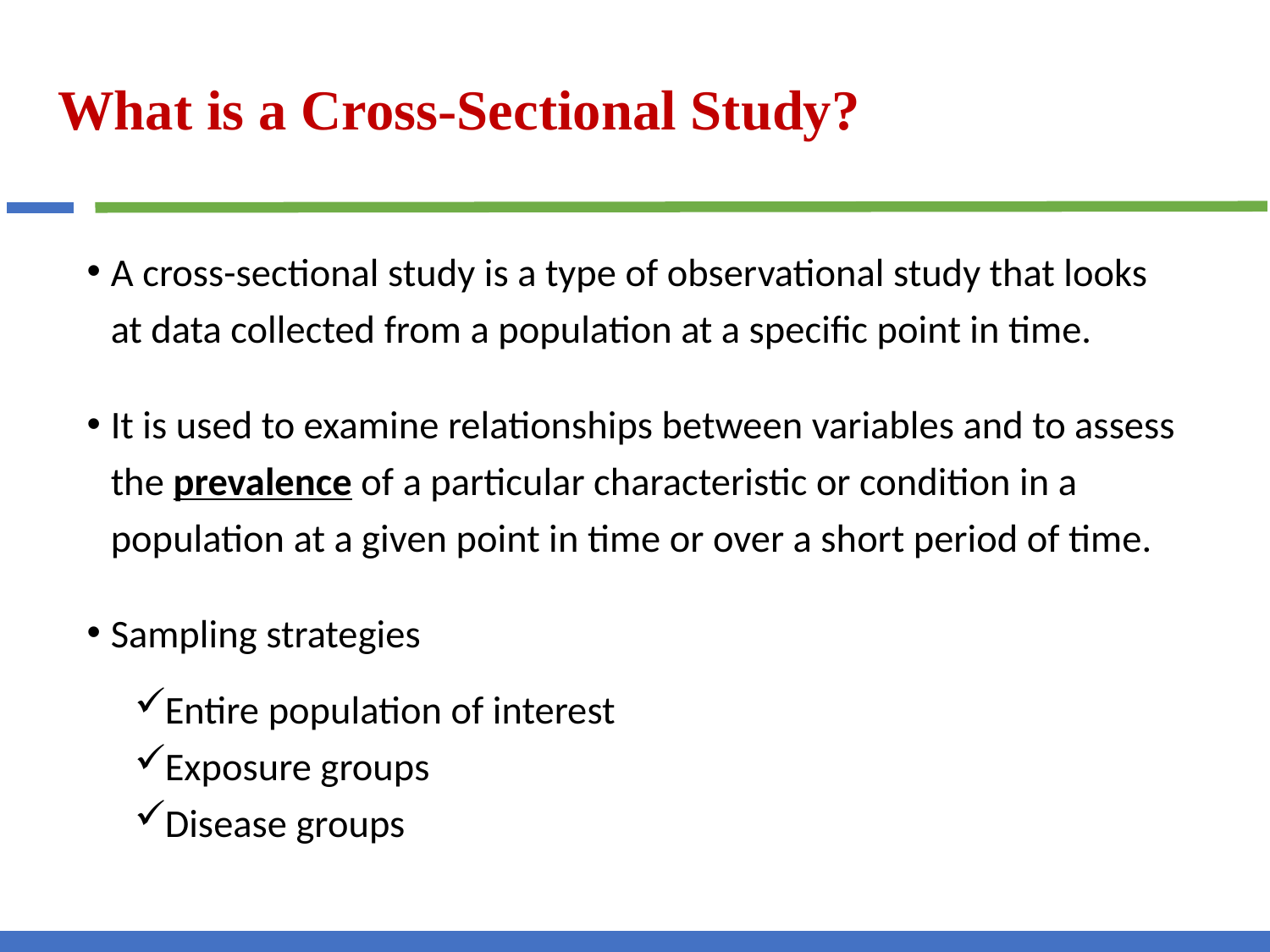

# What is a Cross-Sectional Study?
A cross-sectional study is a type of observational study that looks at data collected from a population at a specific point in time.
It is used to examine relationships between variables and to assess the prevalence of a particular characteristic or condition in a population at a given point in time or over a short period of time.
Sampling strategies
Entire population of interest
Exposure groups
Disease groups